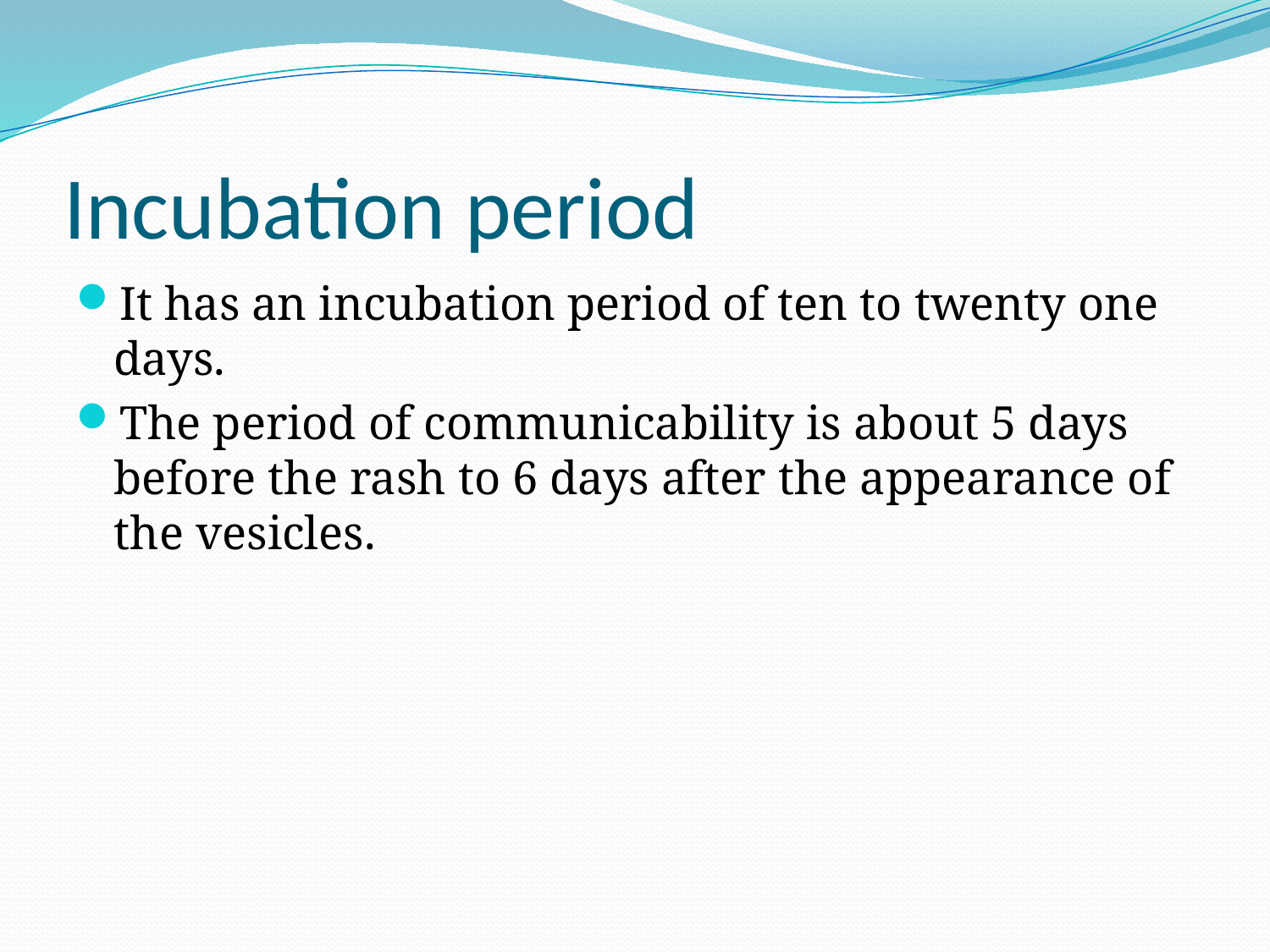

# Incubation period
It has an incubation period of ten to twenty one days.
The period of communicability is about 5 days before the rash to 6 days after the appearance of the vesicles.